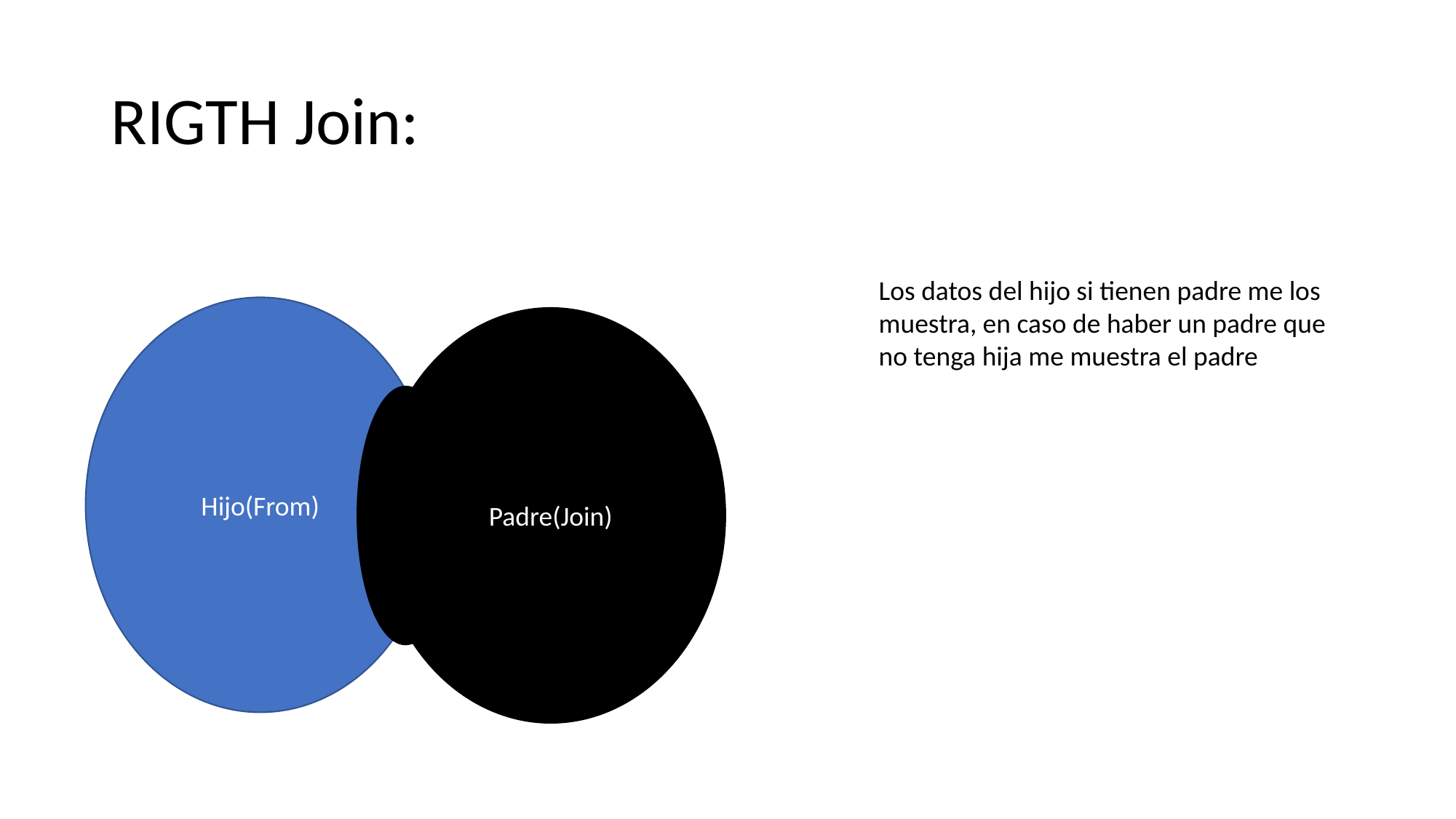

# RIGTH Join:
Los datos del hijo si tienen padre me los muestra, en caso de haber un padre que no tenga hija me muestra el padre
Hijo(From)
Padre(Join)